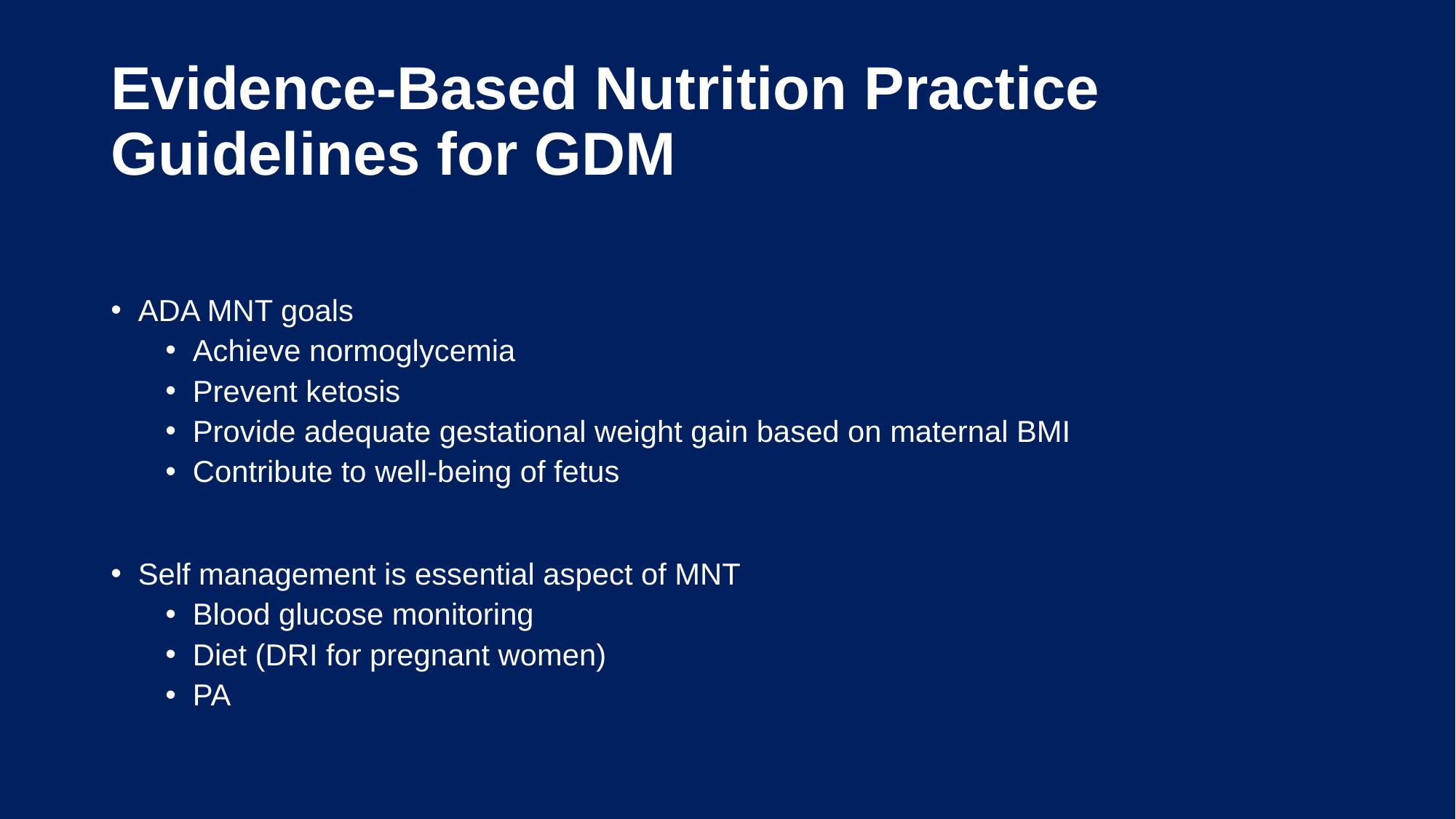

# Evidence-Based Nutrition Practice Guidelines for GDM
ADA MNT goals
Achieve normoglycemia
Prevent ketosis
Provide adequate gestational weight gain based on maternal BMI
Contribute to well-being of fetus

Self management is essential aspect of MNT
Blood glucose monitoring
Diet (DRI for pregnant women)
PA